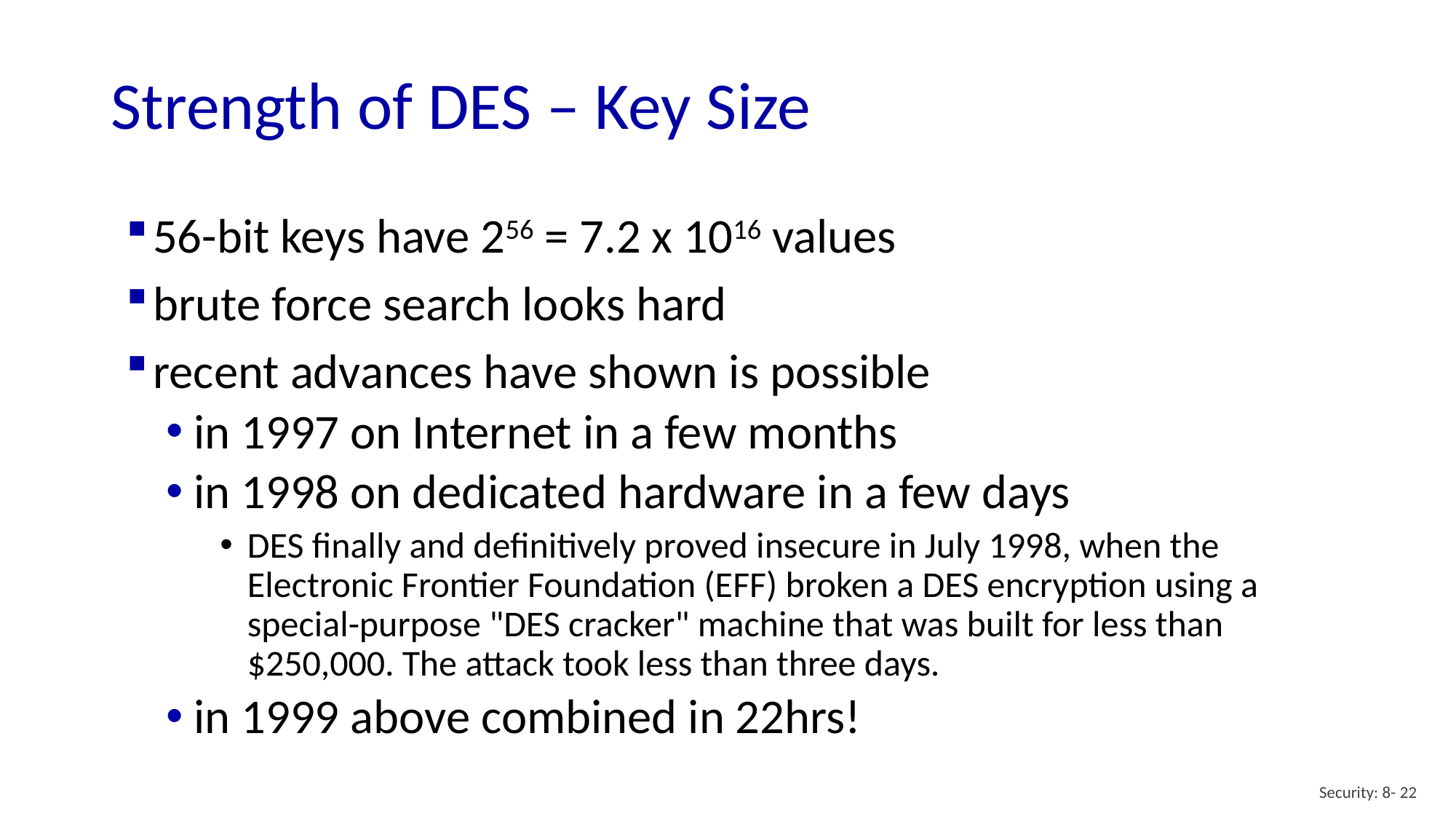

# Strength of DES – Key Size
56-bit keys have 256 = 7.2 x 1016 values
brute force search looks hard
recent advances have shown is possible
in 1997 on Internet in a few months
in 1998 on dedicated hardware in a few days
DES finally and definitively proved insecure in July 1998, when the Electronic Frontier Foundation (EFF) broken a DES encryption using a special-purpose "DES cracker" machine that was built for less than $250,000. The attack took less than three days.
in 1999 above combined in 22hrs!
Security: 8- 22